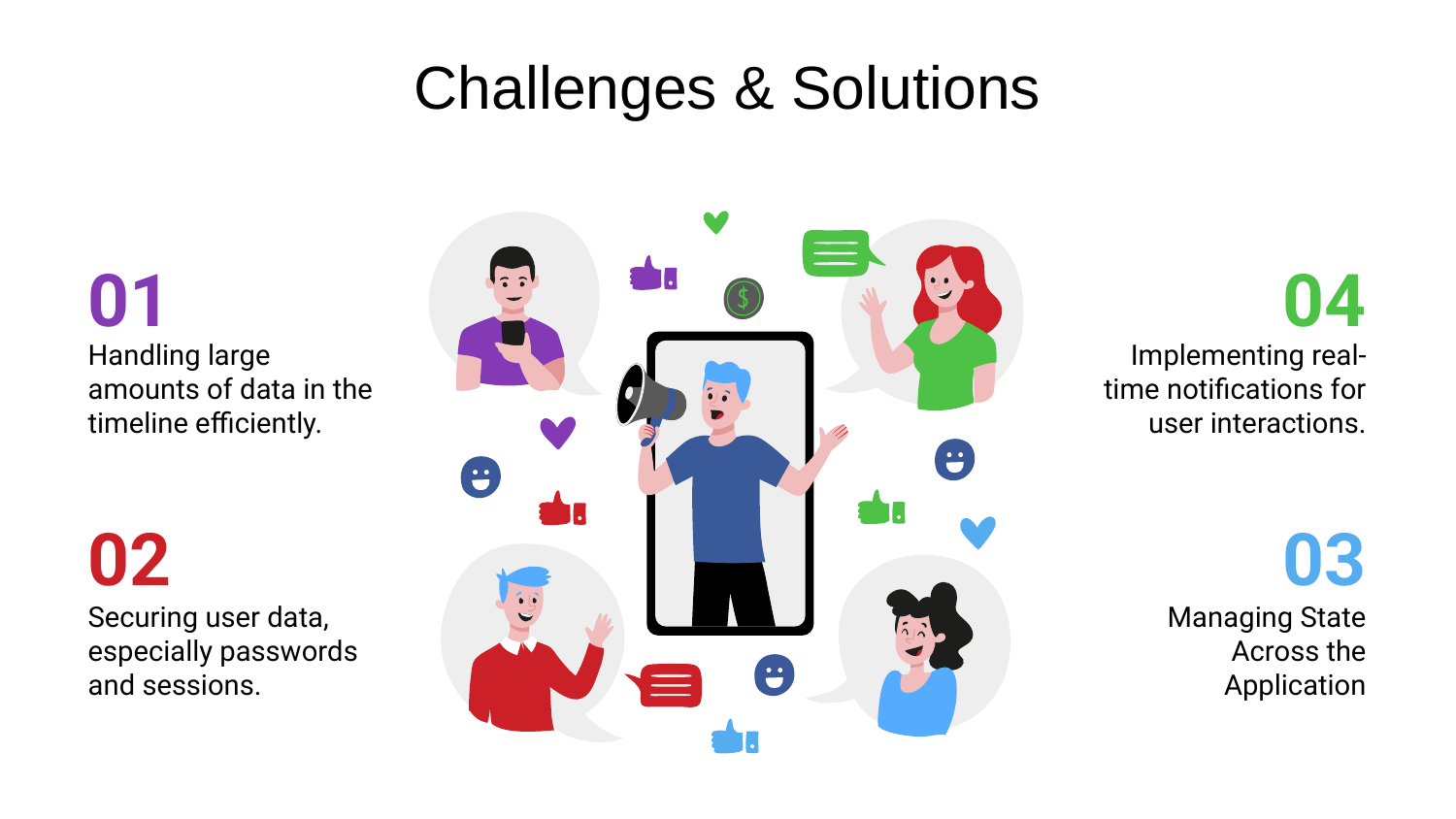

# Challenges & Solutions

01
04
Handling large amounts of data in the timeline efficiently.
Implementing real-time notifications for user interactions.

02
03

Managing State Across the Application
Securing user data, especially passwords and sessions.